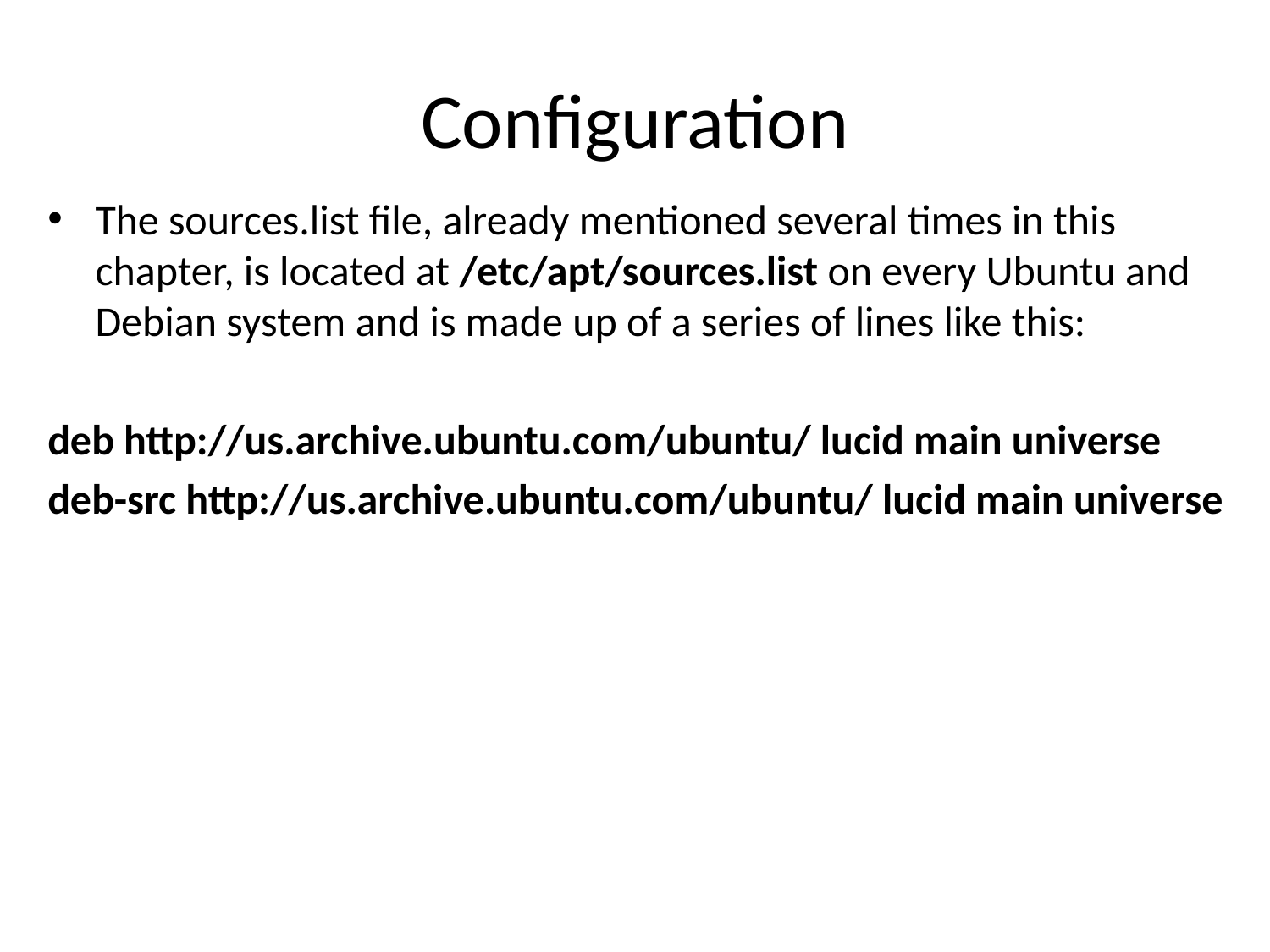

# Configuration
The sources.list file, already mentioned several times in this chapter, is located at /etc/apt/sources.list on every Ubuntu and Debian system and is made up of a series of lines like this:

deb http://us.archive.ubuntu.com/ubuntu/ lucid main universe
deb-src http://us.archive.ubuntu.com/ubuntu/ lucid main universe